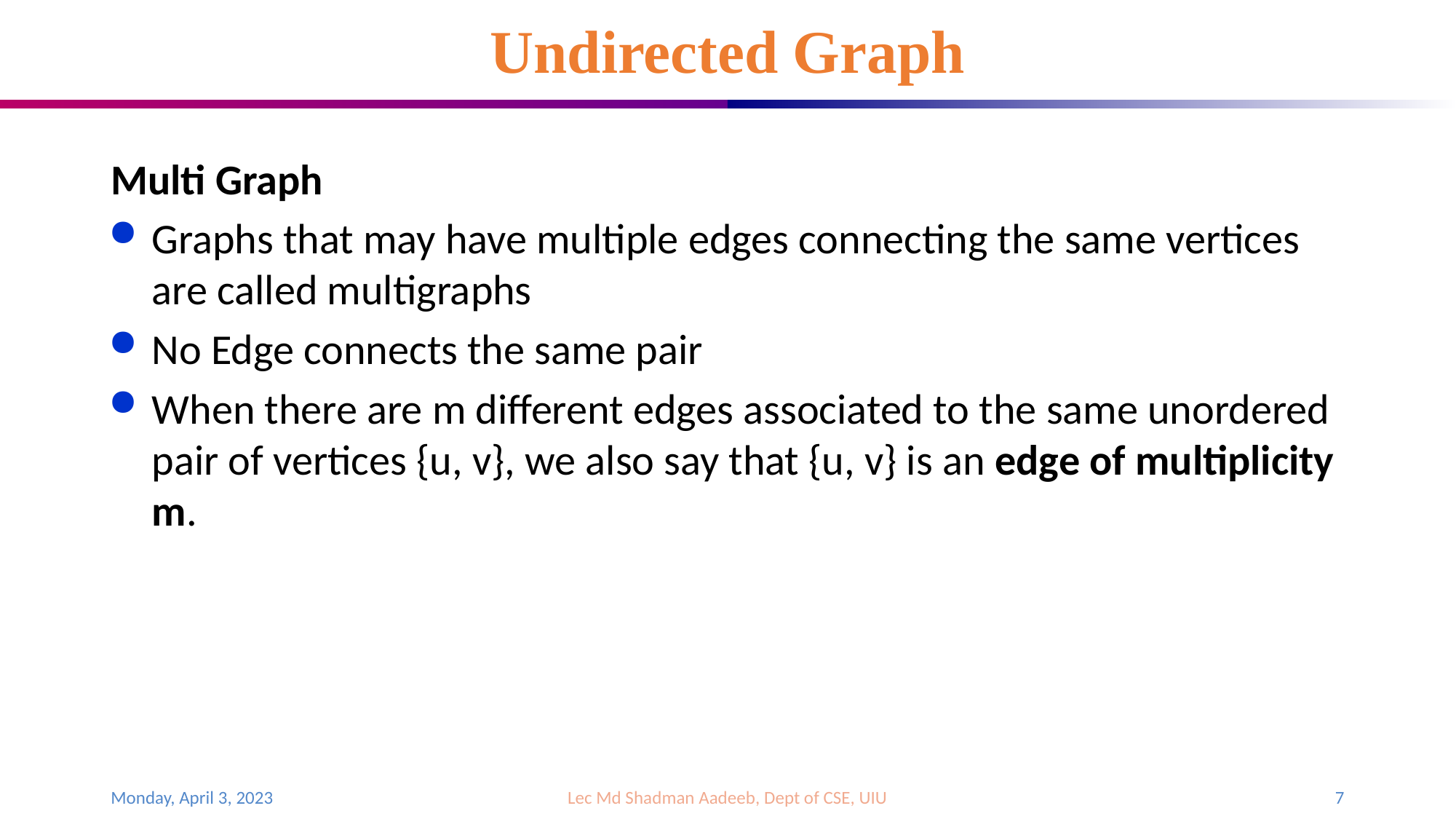

# Undirected Graph
Multi Graph
Graphs that may have multiple edges connecting the same vertices are called multigraphs
No Edge connects the same pair
When there are m different edges associated to the same unordered pair of vertices {u, v}, we also say that {u, v} is an edge of multiplicity m.
Monday, April 3, 2023
Lec Md Shadman Aadeeb, Dept of CSE, UIU
7